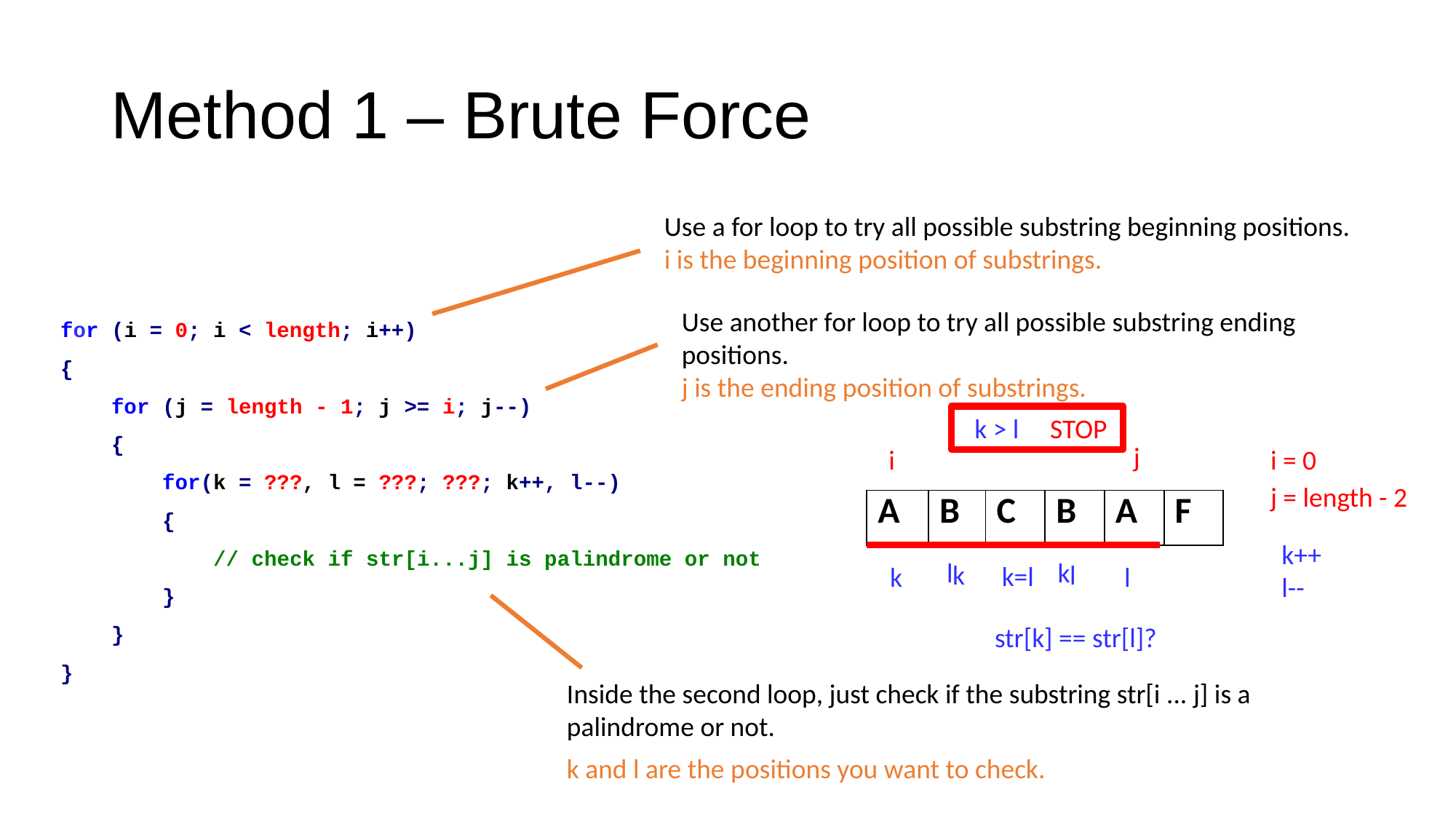

Method 1 – Brute Force
Use a for loop to try all possible substring beginning positions.
i is the beginning position of substrings.

Use another for loop to try all possible substring ending positions.
j is the ending position of substrings.
for (i = 0; i < length; i++)
{
    for (j = length - 1; j >= i; j--)
    {
        for(k = ???, l = ???; ???; k++, l--)
        {
            // check if str[i...j] is palindrome or not
        }
    }
}
  k > l     STOP
j
i
i = 0
j = length - 2
| A | B | C | B | A | F |
| --- | --- | --- | --- | --- | --- |
k++
l--
l                 k
  k                 l
      k=l
  k                                    l
Inside the second loop, just check if the substring str[i ... j] is a palindrome or not.
str[k] == str[l]?
k and l are the positions you want to check.